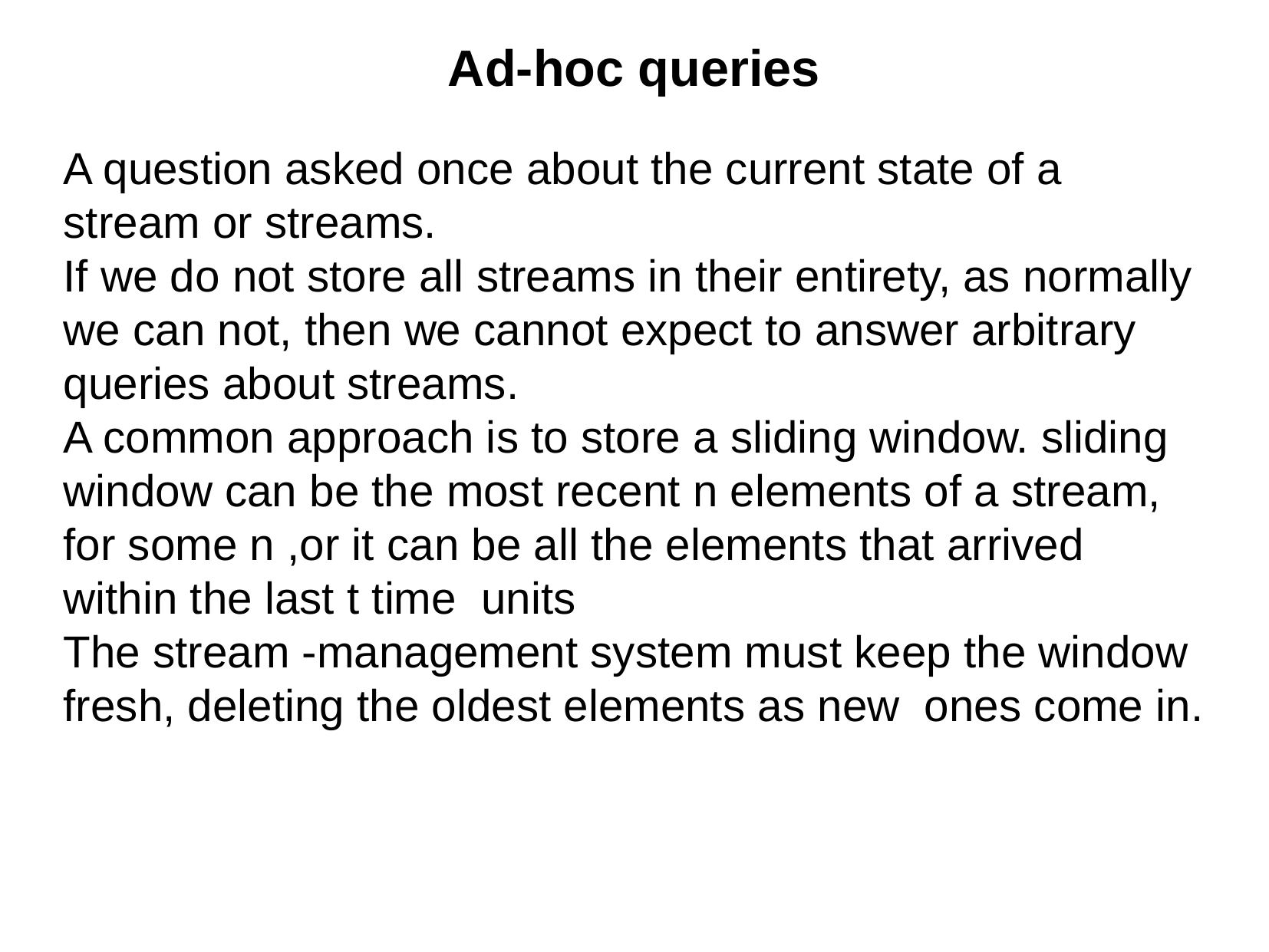

Ad-hoc queries
A question asked once about the current state of a stream or streams.
If we do not store all streams in their entirety, as normally we can not, then we cannot expect to answer arbitrary queries about streams.
A common approach is to store a sliding window. sliding window can be the most recent n elements of a stream, for some n ,or it can be all the elements that arrived within the last t time  units
The stream -management system must keep the window fresh, deleting the oldest elements as new  ones come in.